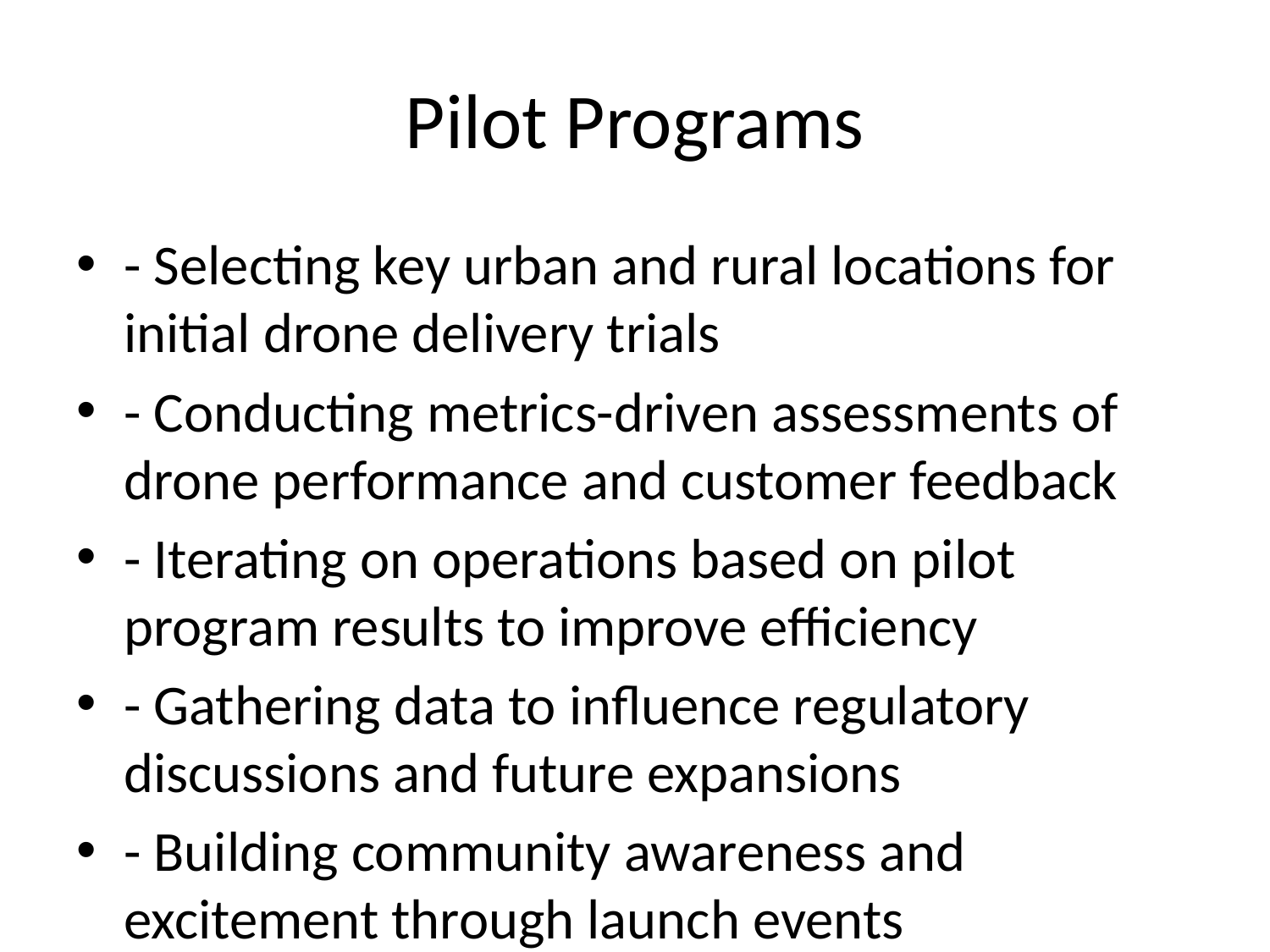

# Pilot Programs
- Selecting key urban and rural locations for initial drone delivery trials
- Conducting metrics-driven assessments of drone performance and customer feedback
- Iterating on operations based on pilot program results to improve efficiency
- Gathering data to influence regulatory discussions and future expansions
- Building community awareness and excitement through launch events